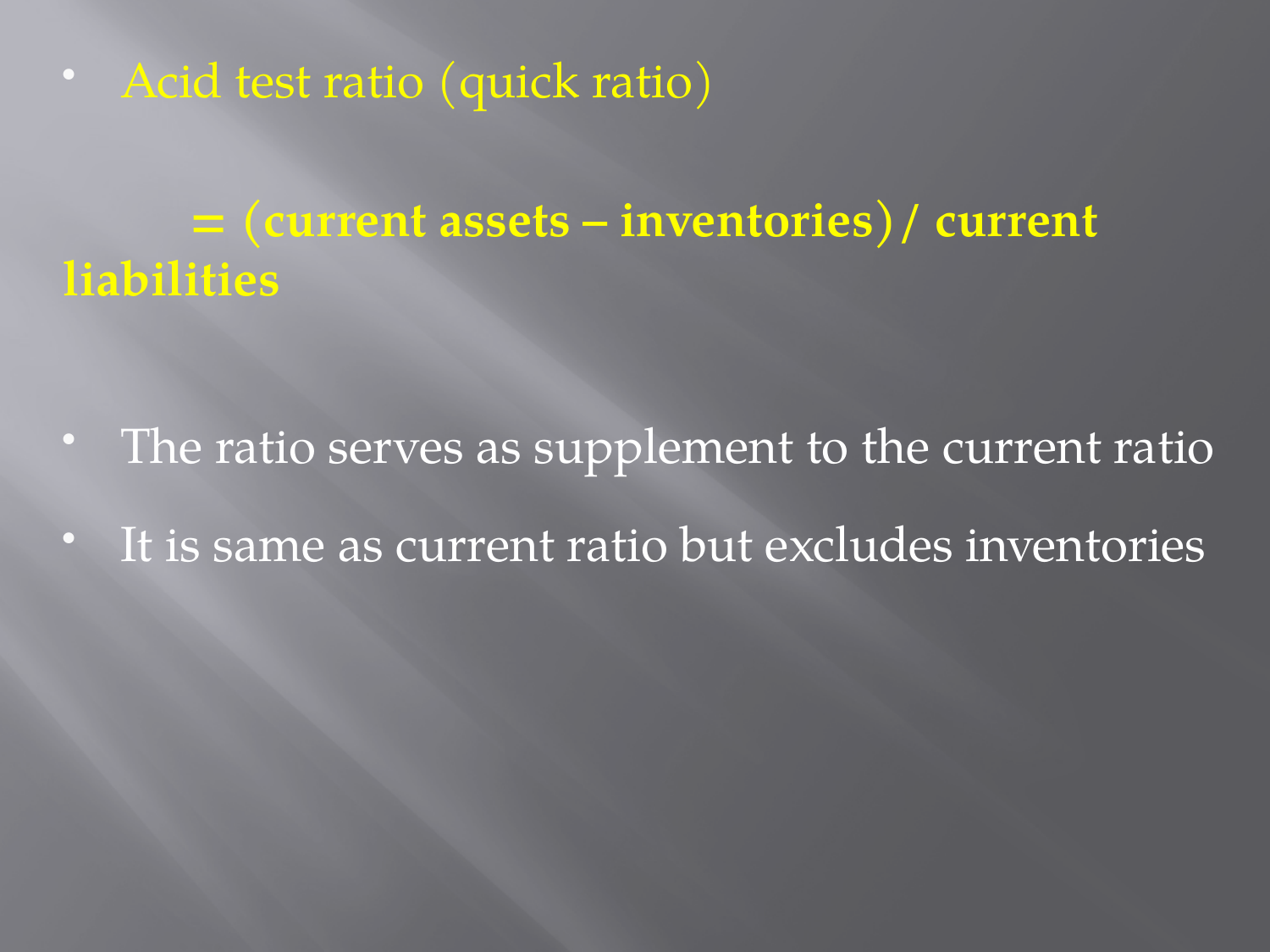

Acid test ratio (quick ratio)

	= (current assets – inventories)/ current liabilities

The ratio serves as supplement to the current ratio
It is same as current ratio but excludes inventories